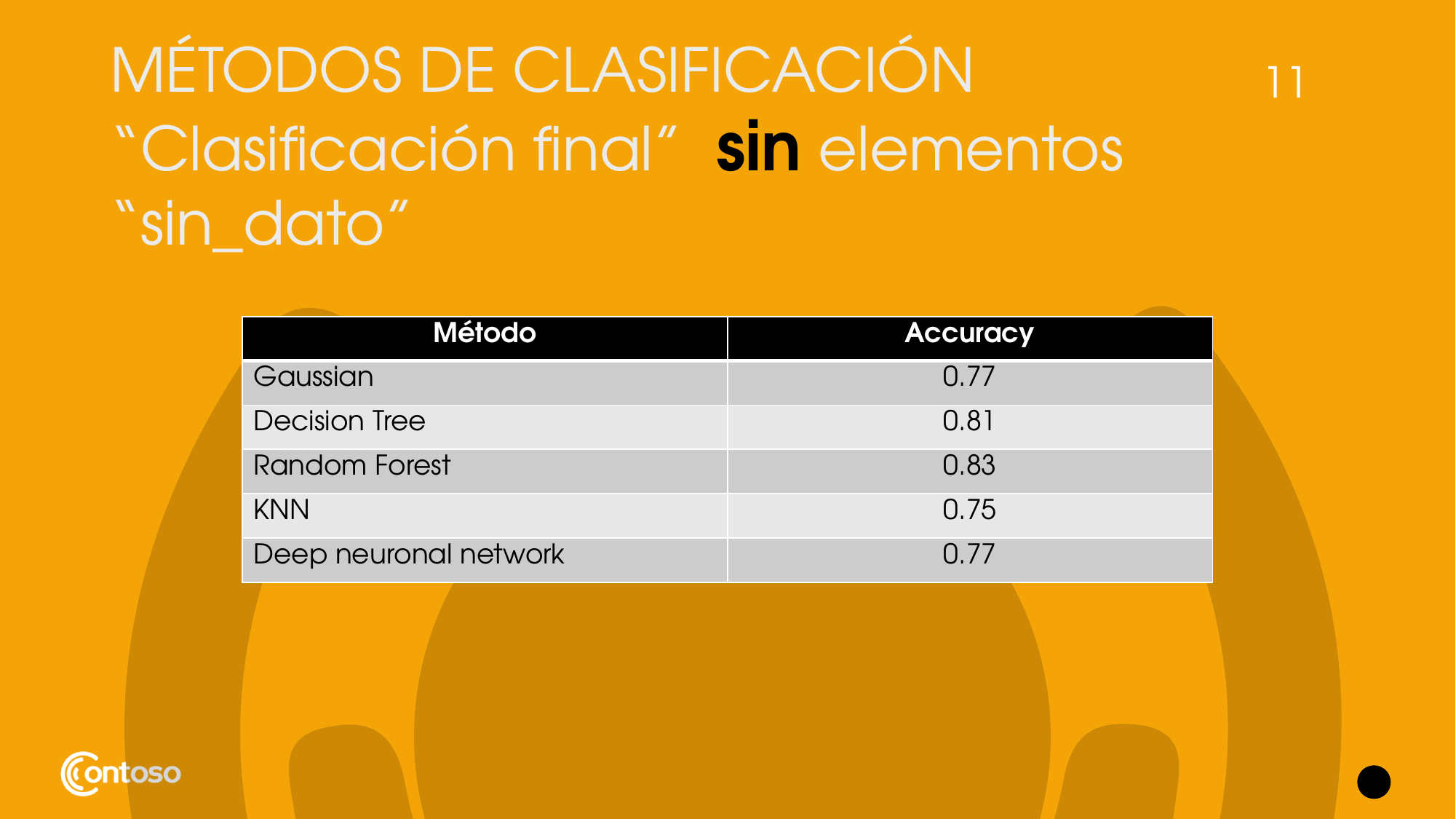

# MÉTODOS DE CLASIFICACIÓN “Clasificación final”  sin elementos “sin_dato”
11
| Método | Accuracy |
| --- | --- |
| Gaussian | 0.77 |
| Decision Tree | 0.81 |
| Random Forest | 0.83 |
| KNN | 0.75 |
| Deep neuronal network | 0.77 |